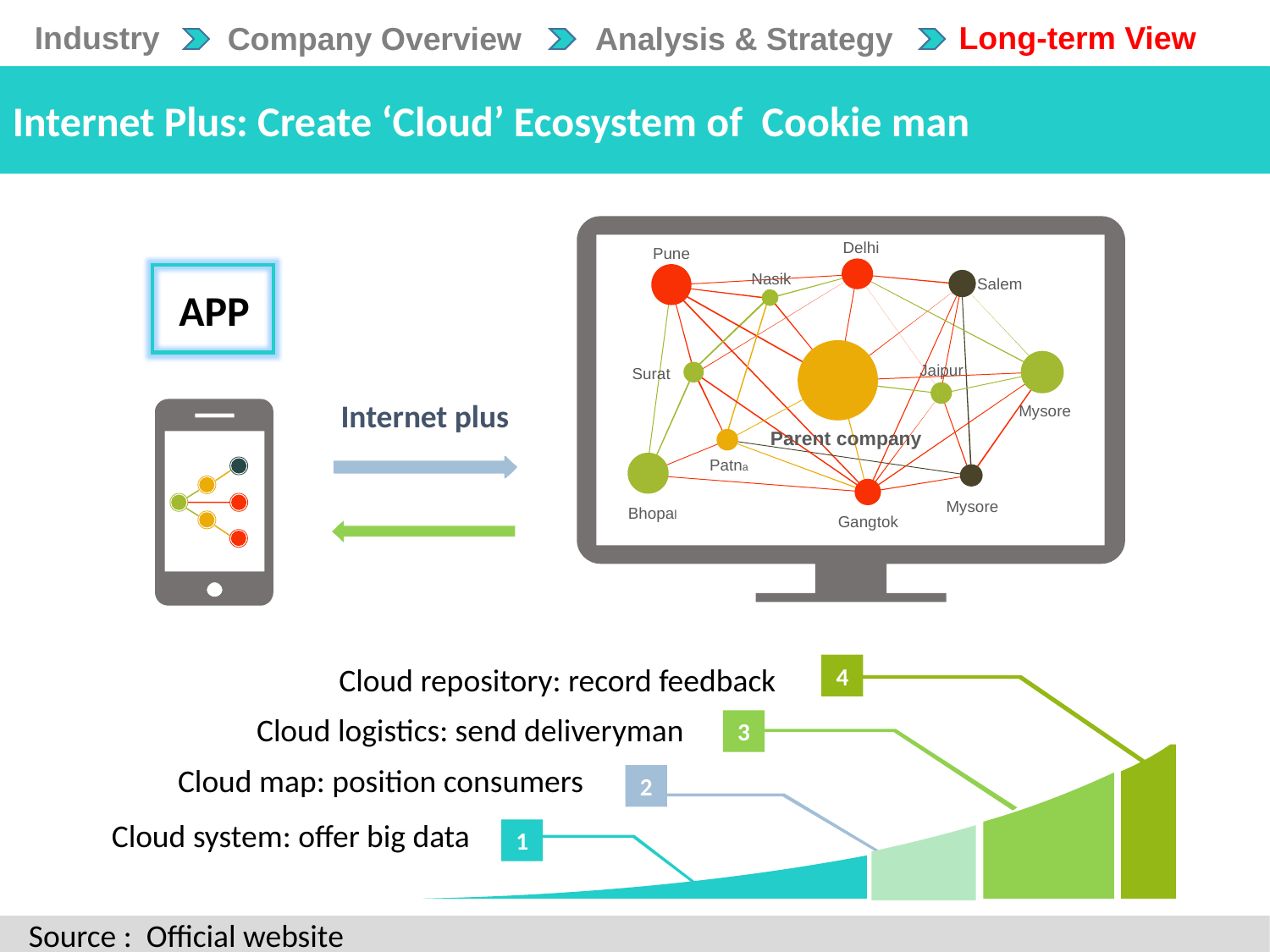

Industry
Long-term View
Company Overview
Analysis & Strategy

Internet Plus: Create ‘Cloud’ Ecosystem of  Cookie man

Delhi
Pune

Nasik

Salem

APP

Jaipur
Surat

Internet plus

Mysore

Parent company

Patna

Mysore

Bhopal

Gangtok

Cloud repository: record feedback
4

Cloud logistics: send deliveryman
3

Cloud map: position consumers
2

Cloud system: offer big data
Since popular drinks and cookies can interact with each other and increase mutual sales volume, it’s the right time for the R&D department in Cookie Man to develop some kinds of drinks.
1

Source :  Official website